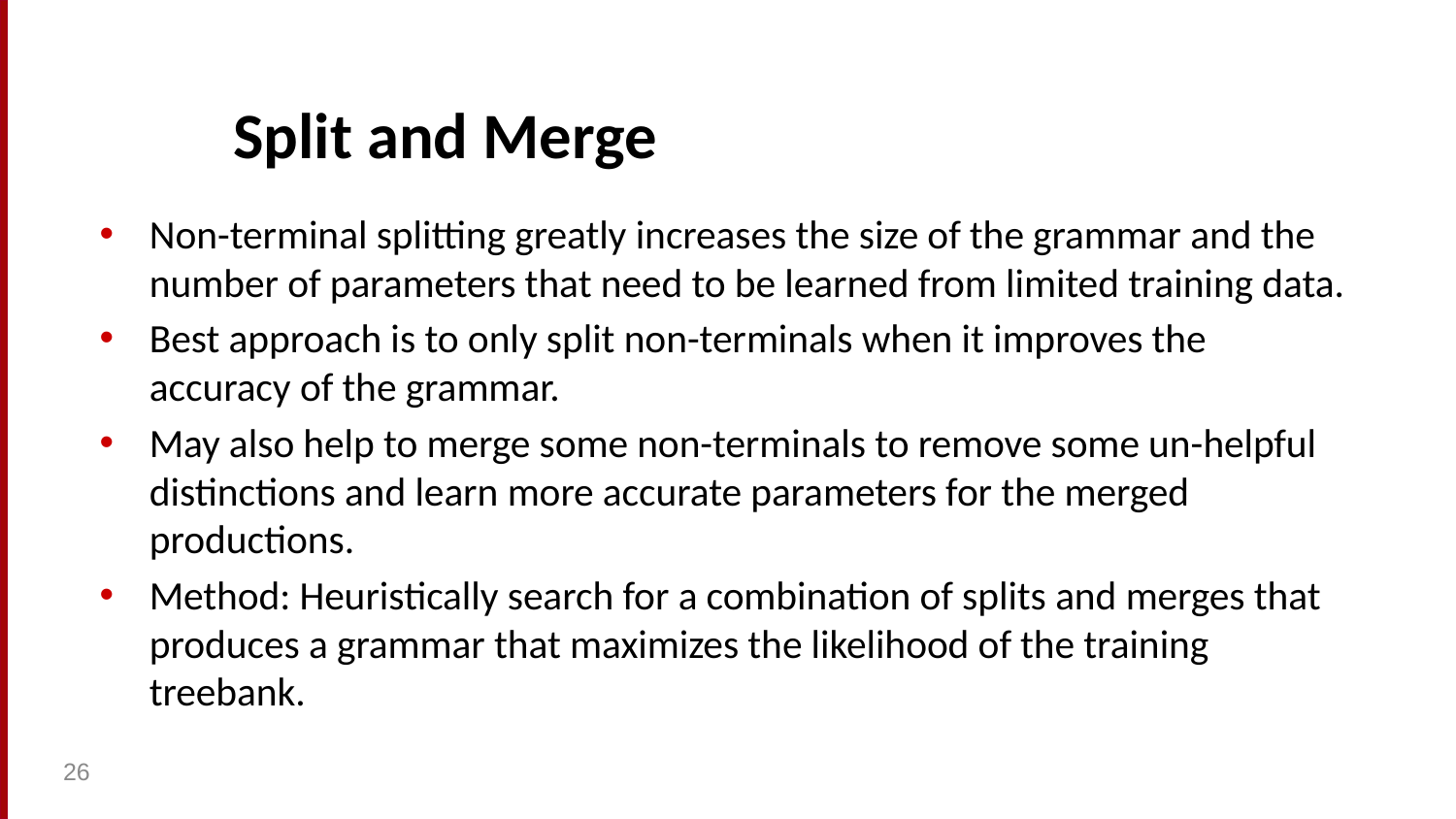

# Split and Merge
Non-terminal splitting greatly increases the size of the grammar and the number of parameters that need to be learned from limited training data.
Best approach is to only split non-terminals when it improves the accuracy of the grammar.
May also help to merge some non-terminals to remove some un-helpful distinctions and learn more accurate parameters for the merged productions.
Method: Heuristically search for a combination of splits and merges that produces a grammar that maximizes the likelihood of the training treebank.
26